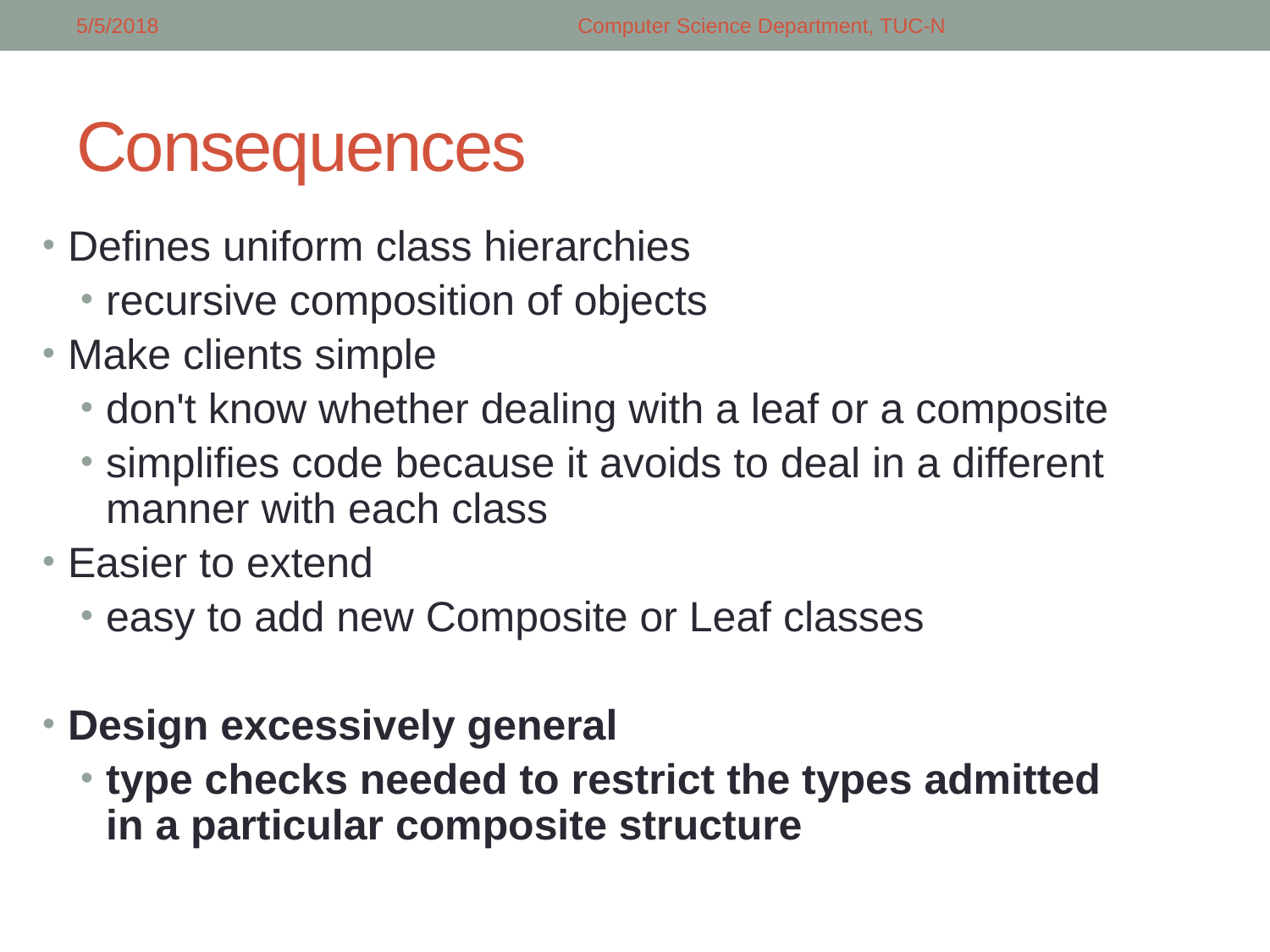

5/5/2018
Computer Science Department, TUC-N
# Consequences
Defines uniform class hierarchies
recursive composition of objects
Make clients simple
don't know whether dealing with a leaf or a composite
simplifies code because it avoids to deal in a different manner with each class
Easier to extend
easy to add new Composite or Leaf classes

Design excessively general
type checks needed to restrict the types admitted in a particular composite structure